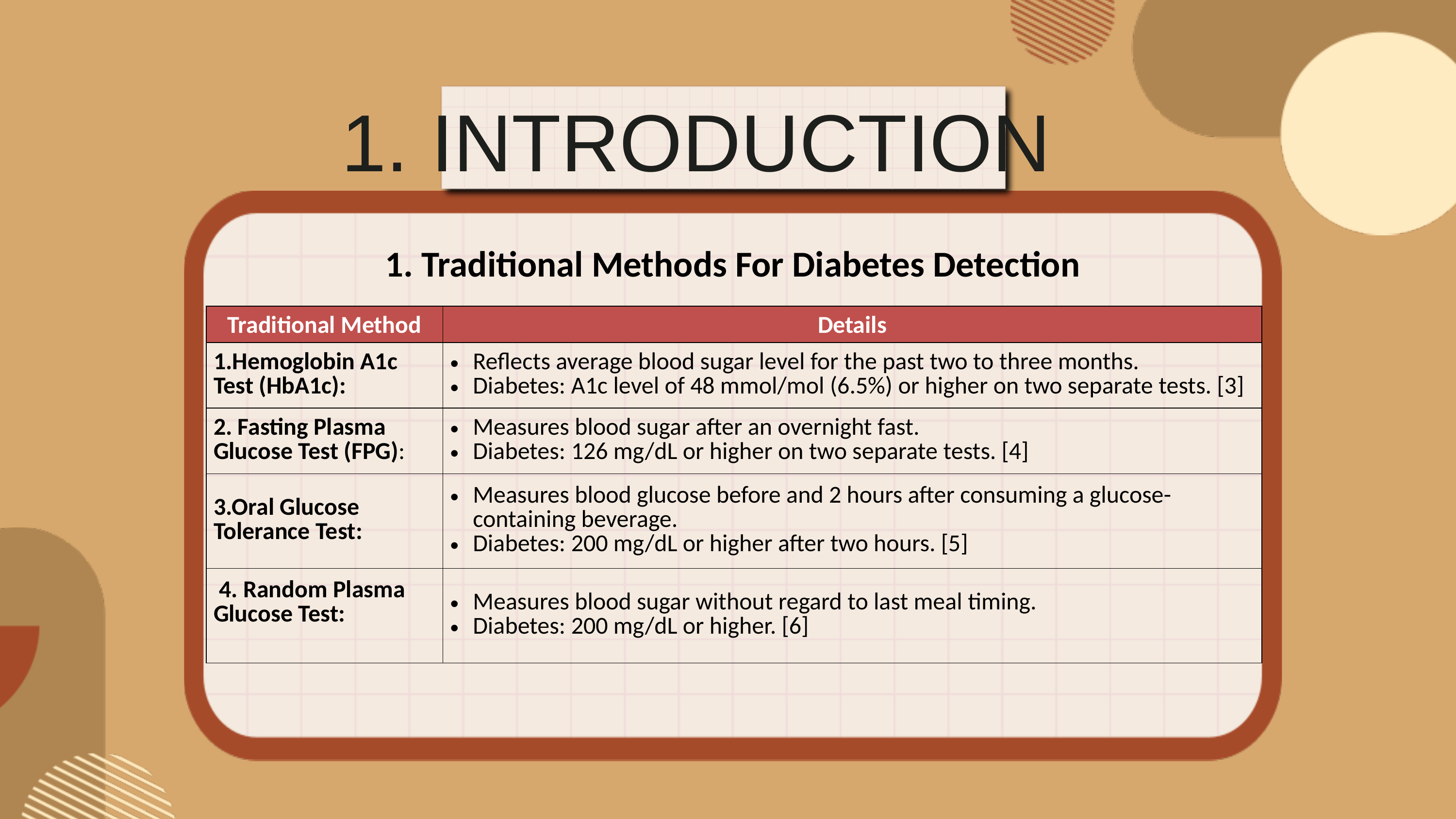

1. INTRODUCTION

1. Traditional Methods For Diabetes Detection
| Traditional Method | Details |
| --- | --- |
| 1.Hemoglobin A1c Test (HbA1c): | Reflects average blood sugar level for the past two to three months. Diabetes: A1c level of 48 mmol/mol (6.5%) or higher on two separate tests. [3] |
| 2. Fasting Plasma Glucose Test (FPG): | Measures blood sugar after an overnight fast. Diabetes: 126 mg/dL or higher on two separate tests. [4] |
| 3.Oral Glucose Tolerance Test: | Measures blood glucose before and 2 hours after consuming a glucose-containing beverage. Diabetes: 200 mg/dL or higher after two hours. [5] |
| 4. Random Plasma Glucose Test: | Measures blood sugar without regard to last meal timing. Diabetes: 200 mg/dL or higher. [6] |